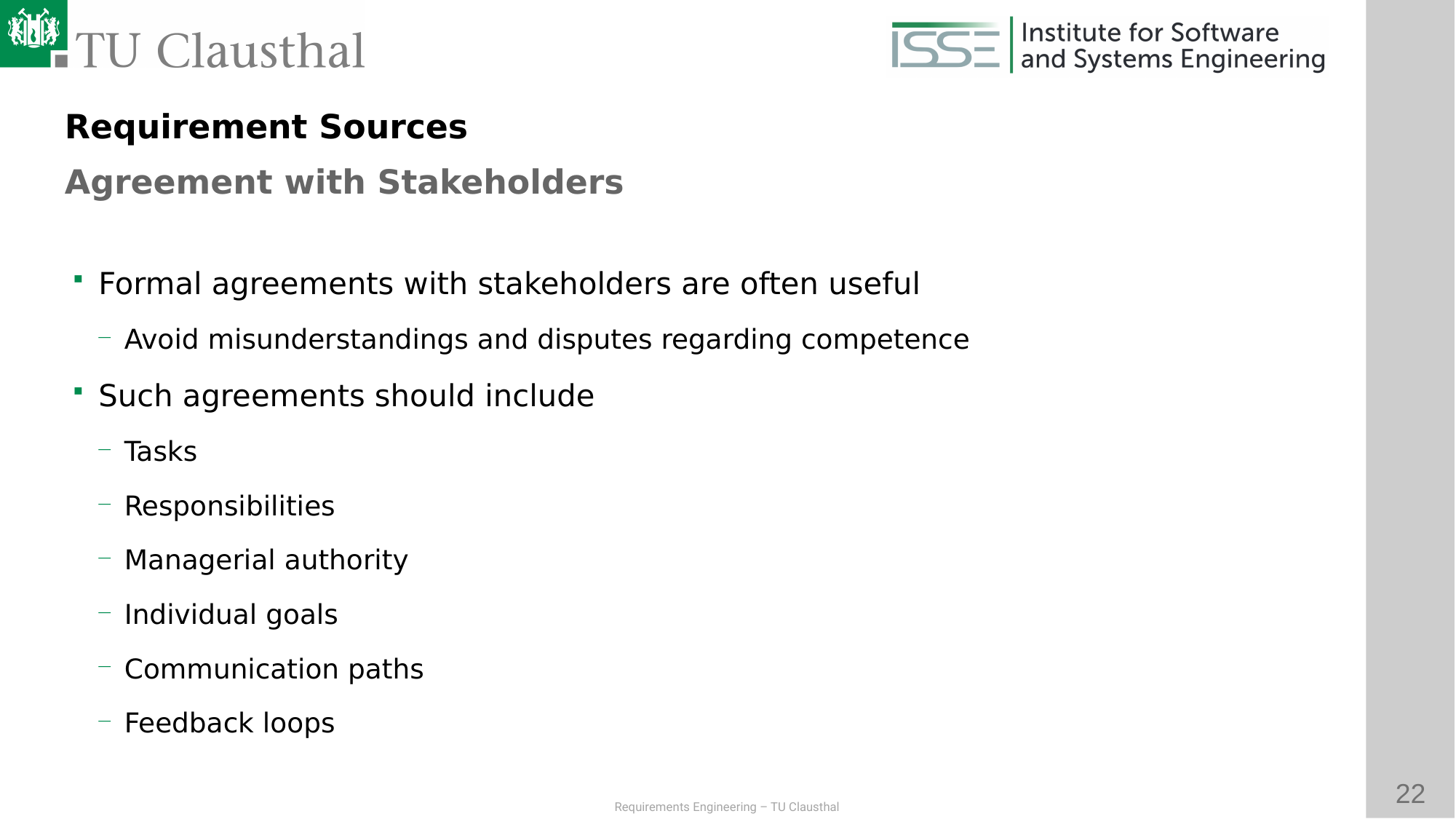

Requirement Sources
Agreement with Stakeholders

# Formal agreements with stakeholders are often useful
Avoid misunderstandings and disputes regarding competence
Such agreements should include
Tasks
Responsibilities
Managerial authority
Individual goals
Communication paths
Feedback loops